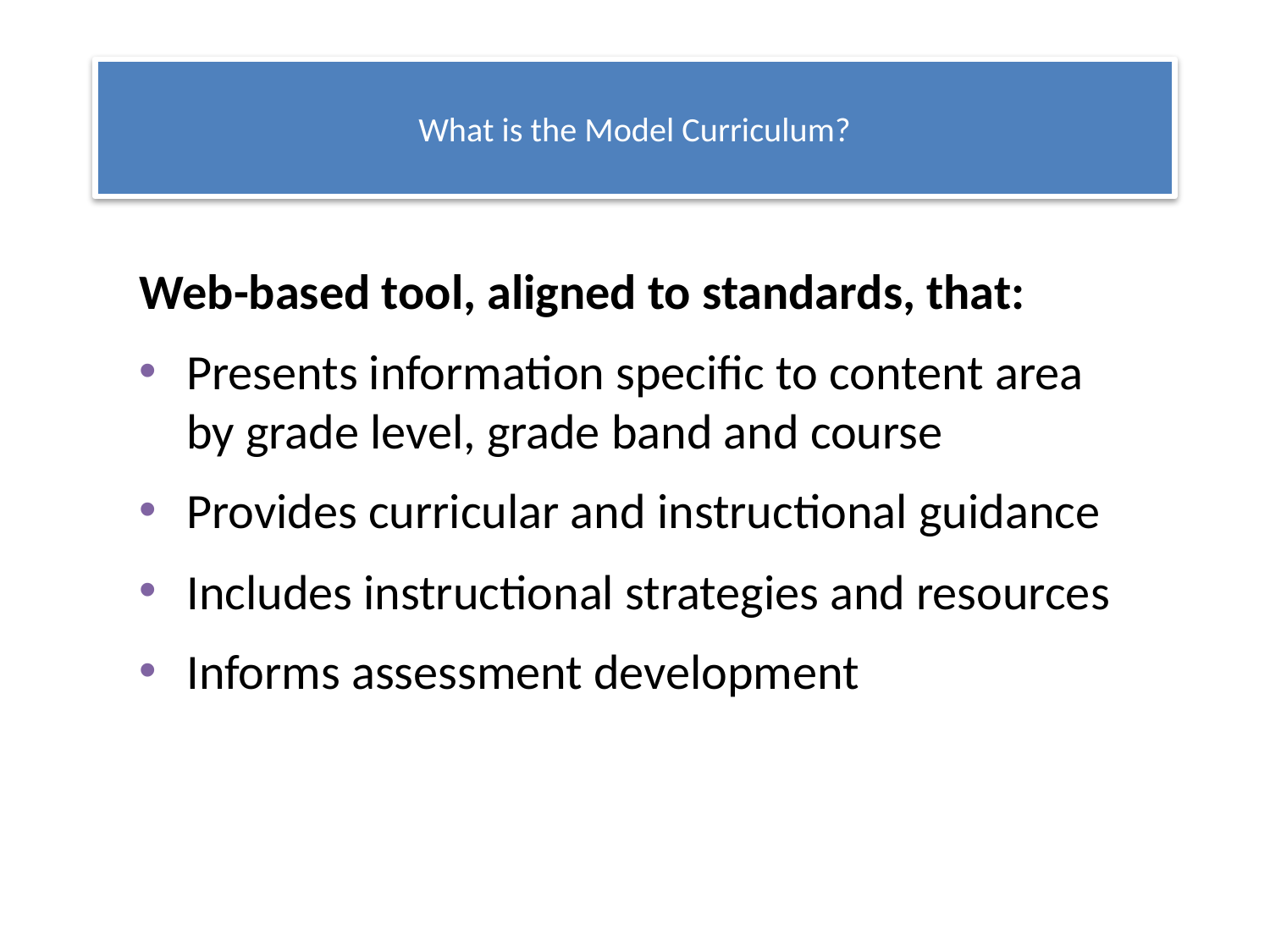

# What is the Model Curriculum?
Web-based tool, aligned to standards, that:
Presents information specific to content area by grade level, grade band and course
Provides curricular and instructional guidance
Includes instructional strategies and resources
Informs assessment development